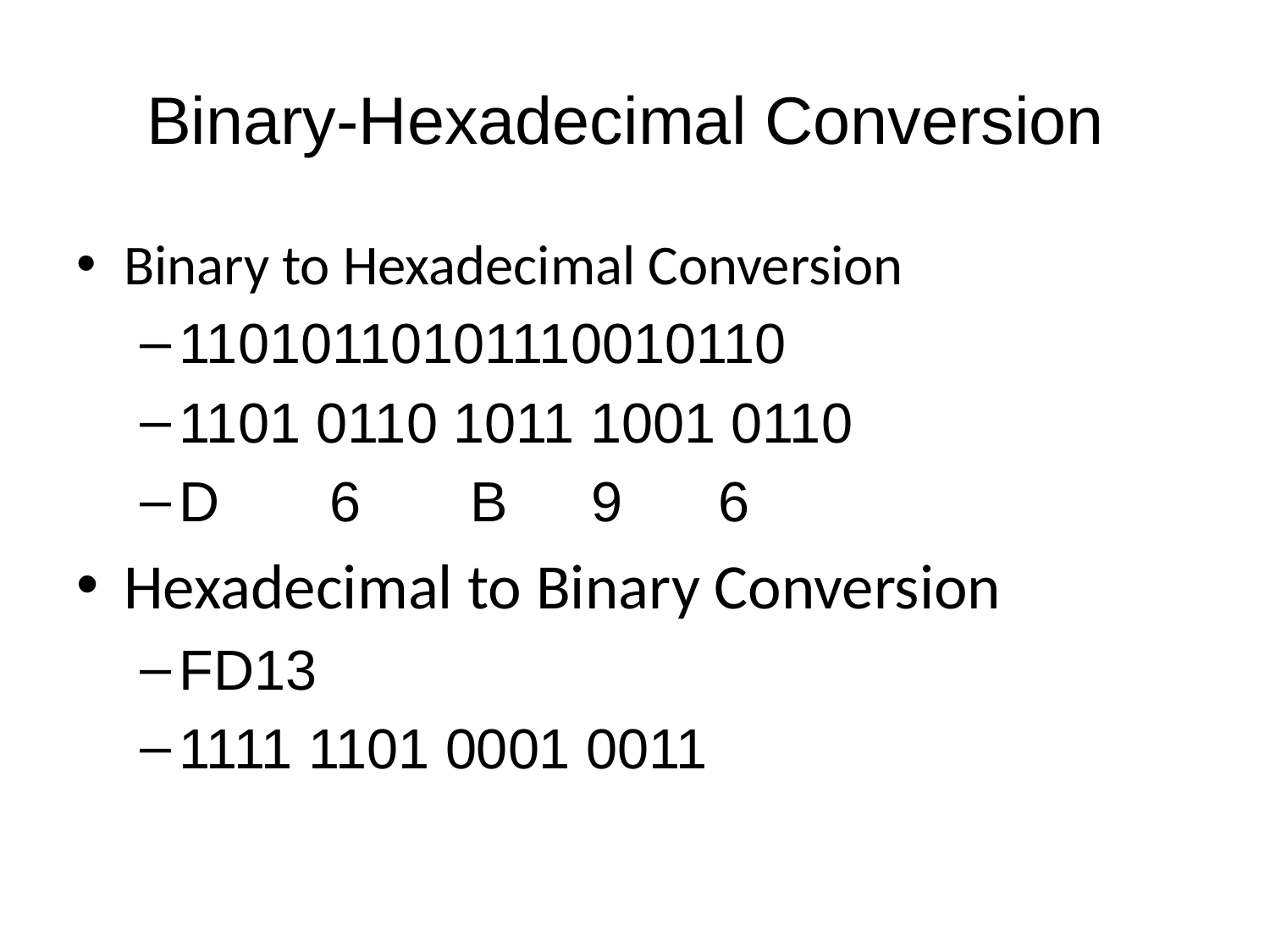

# Binary-Hexadecimal Conversion
Binary to Hexadecimal Conversion
11010110101110010110
1101 0110 1011 1001 0110
D       6       B	  9	  6
Hexadecimal to Binary Conversion
FD13
1111 1101 0001 0011